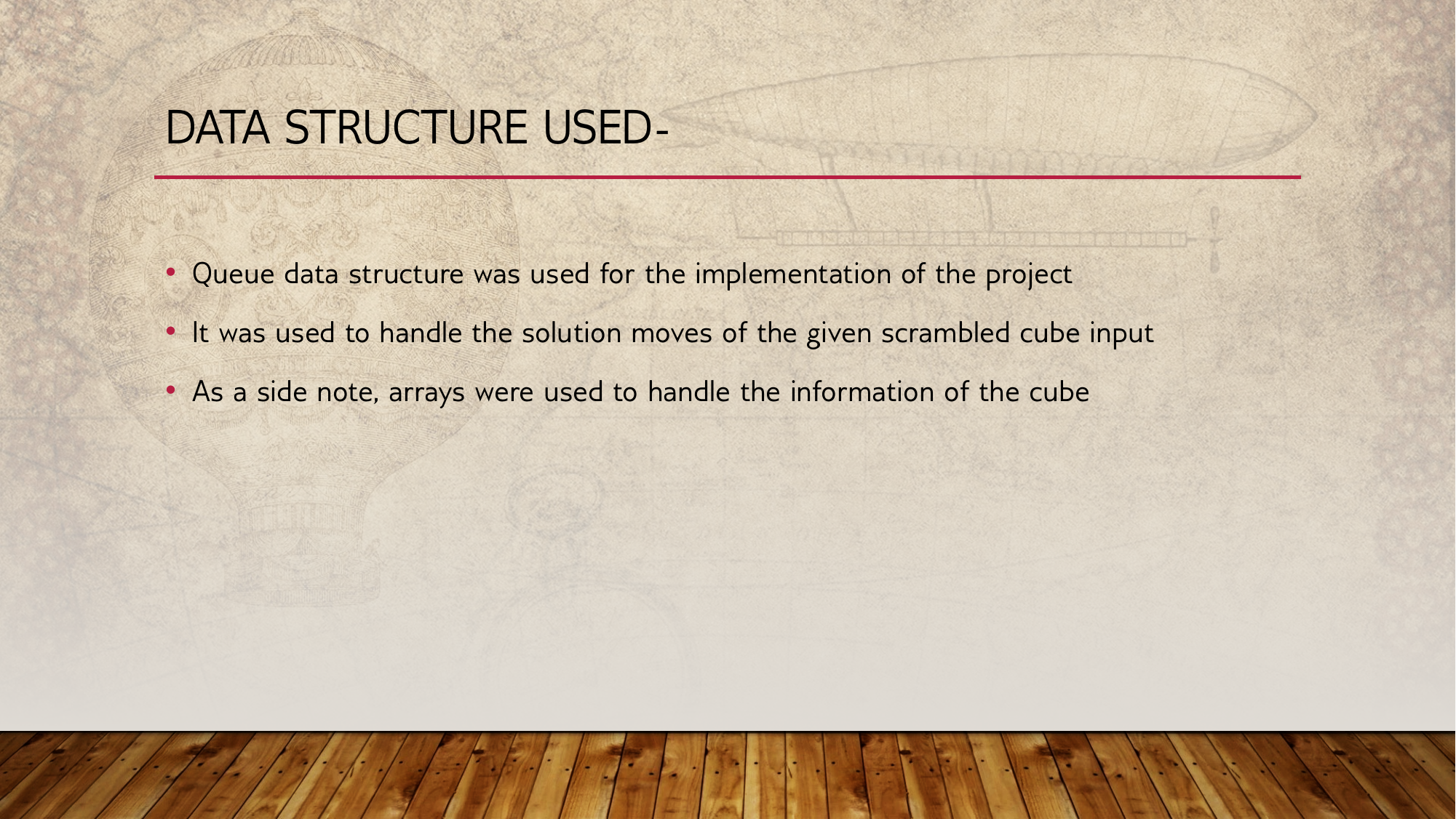

# Data structure used-
Queue data structure was used for the implementation of the project
It was used to handle the solution moves of the given scrambled cube input
As a side note, arrays were used to handle the information of the cube